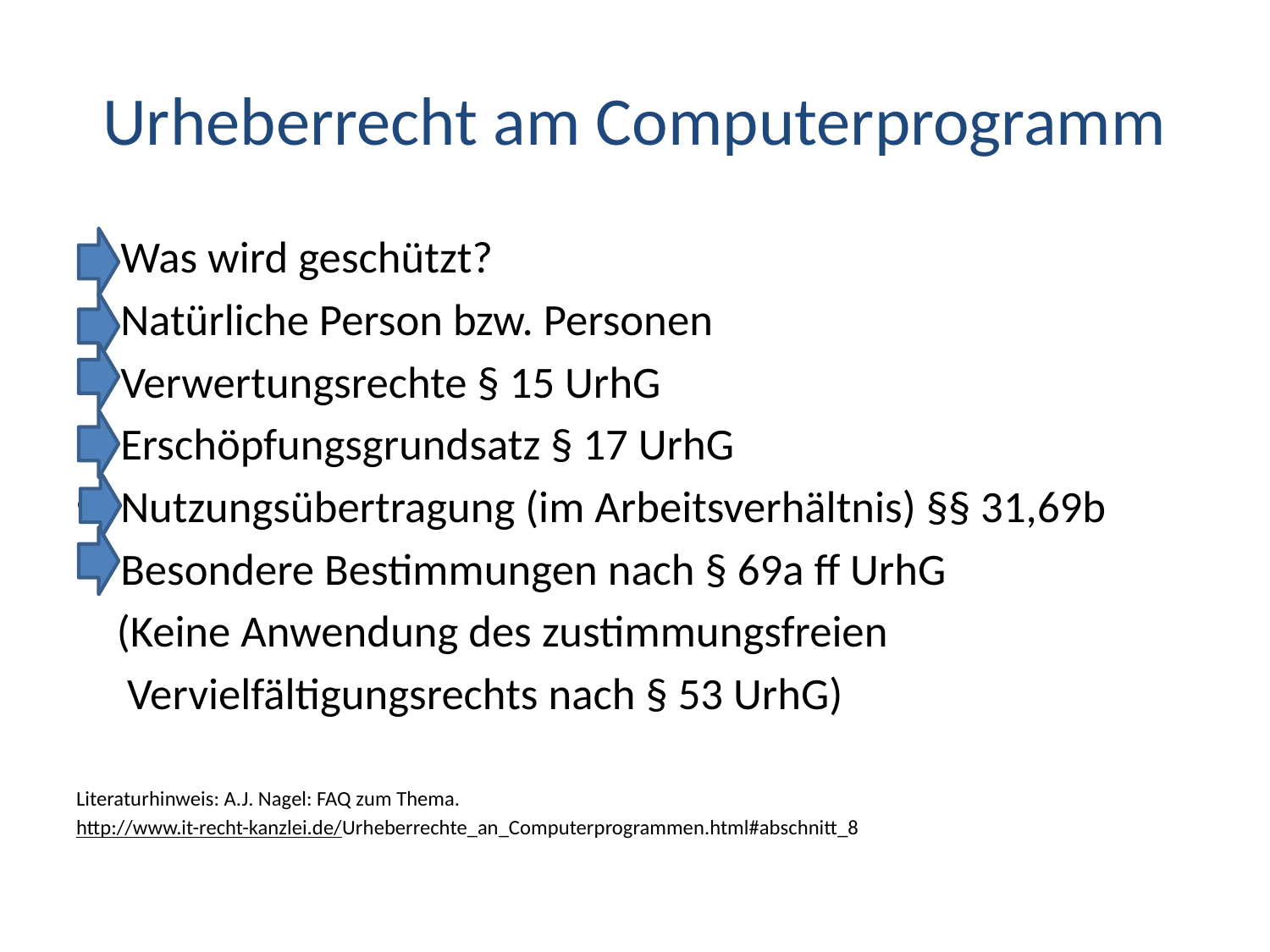

# Urheberrecht am Computerprogramm
Was wird geschützt?
Natürliche Person bzw. Personen
Verwertungsrechte § 15 UrhG
Erschöpfungsgrundsatz § 17 UrhG
Nutzungsübertragung (im Arbeitsverhältnis) §§ 31,69b
Besondere Bestimmungen nach § 69a ff UrhG
    (Keine Anwendung des zustimmungsfreien
     Vervielfältigungsrechts nach § 53 UrhG)

Literaturhinweis: A.J. Nagel: FAQ zum Thema.
http://www.it-recht-kanzlei.de/Urheberrechte_an_Computerprogrammen.html#abschnitt_8